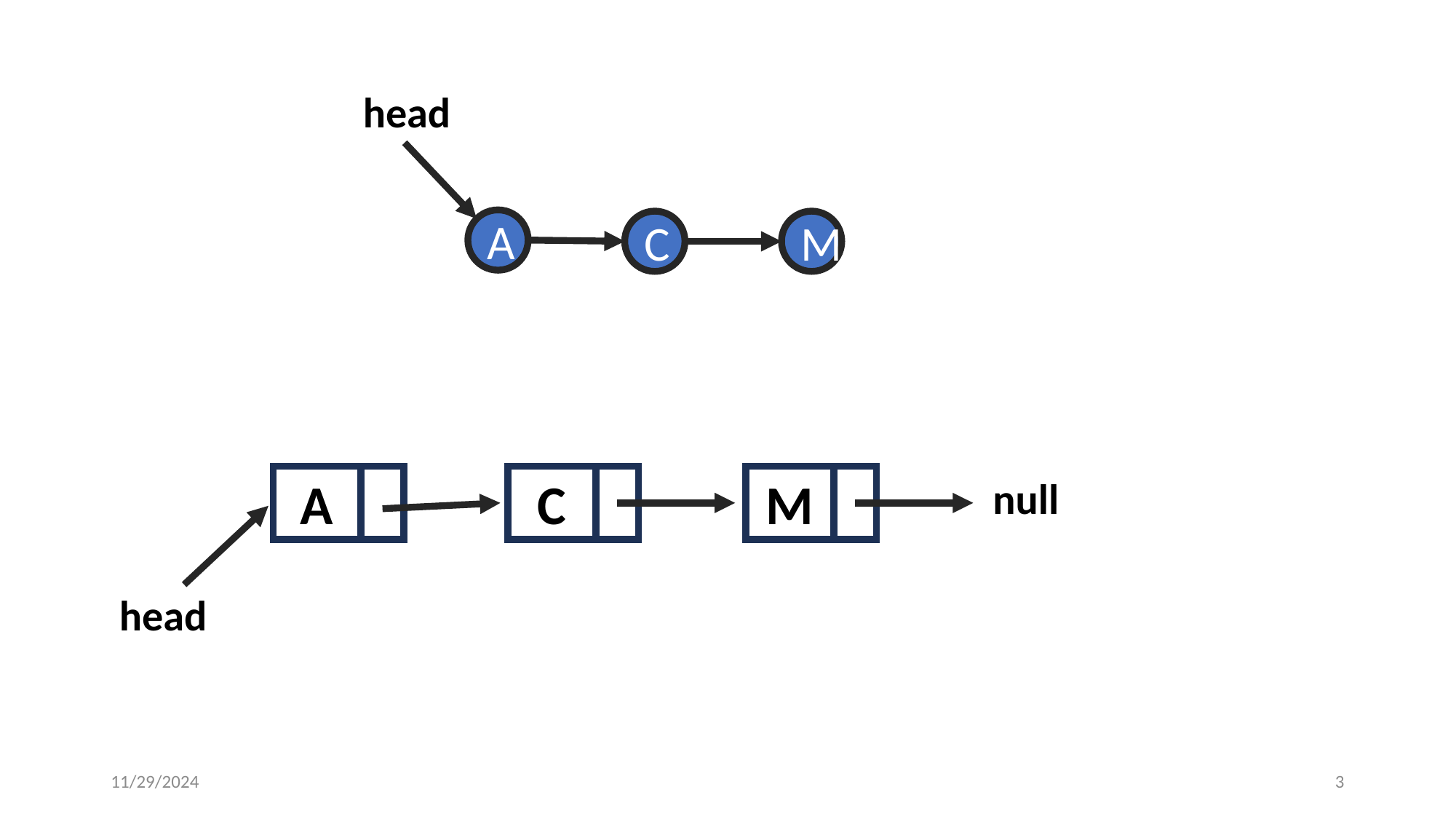

head
A
C
M

M
null

C

A
head
11/29/2024

3